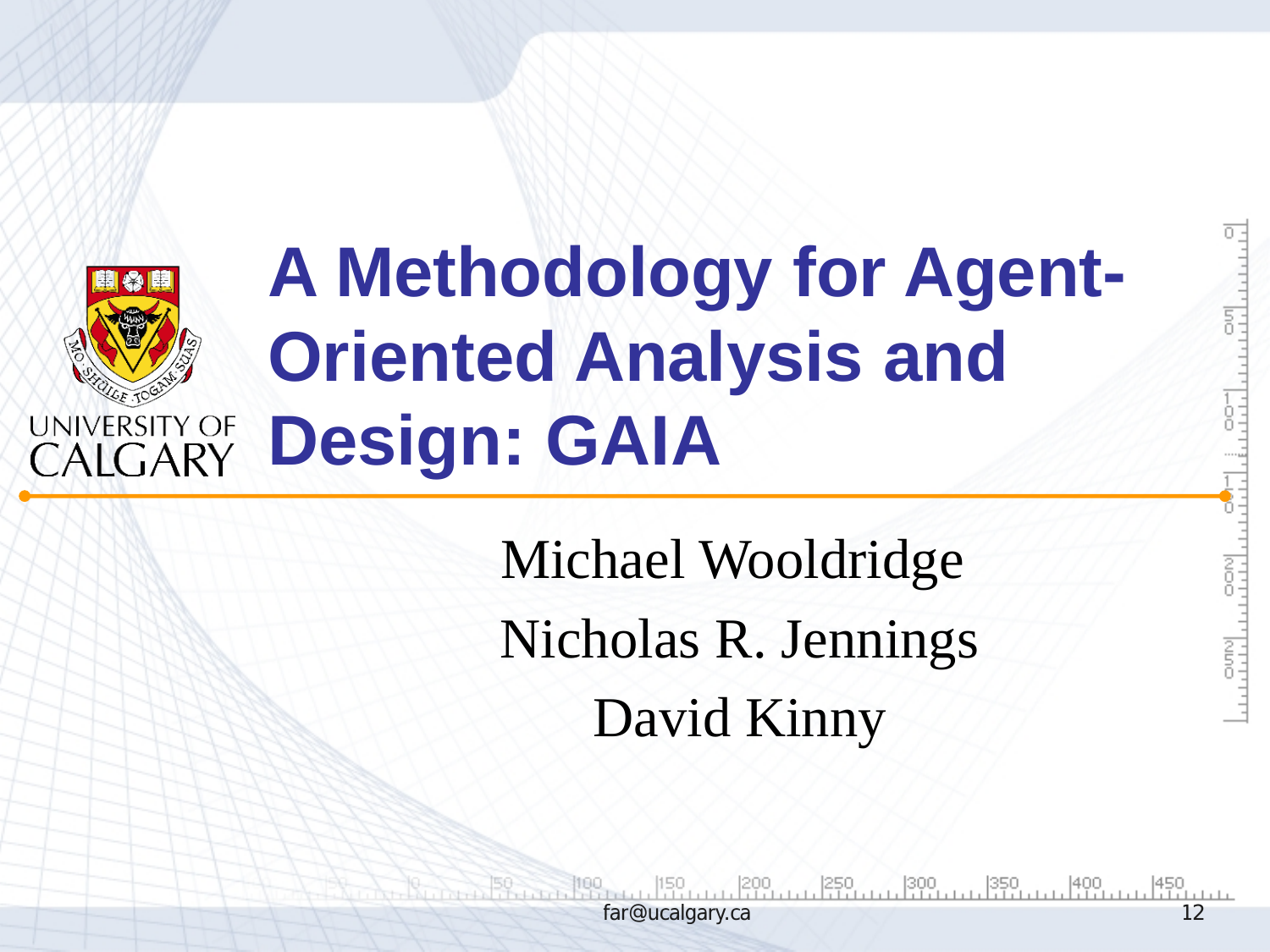

# A Methodology for Agent-Oriented Analysis and Design: GAIA
Michael Wooldridge
Nicholas R. Jennings
David Kinny
far@ucalgary.ca
12